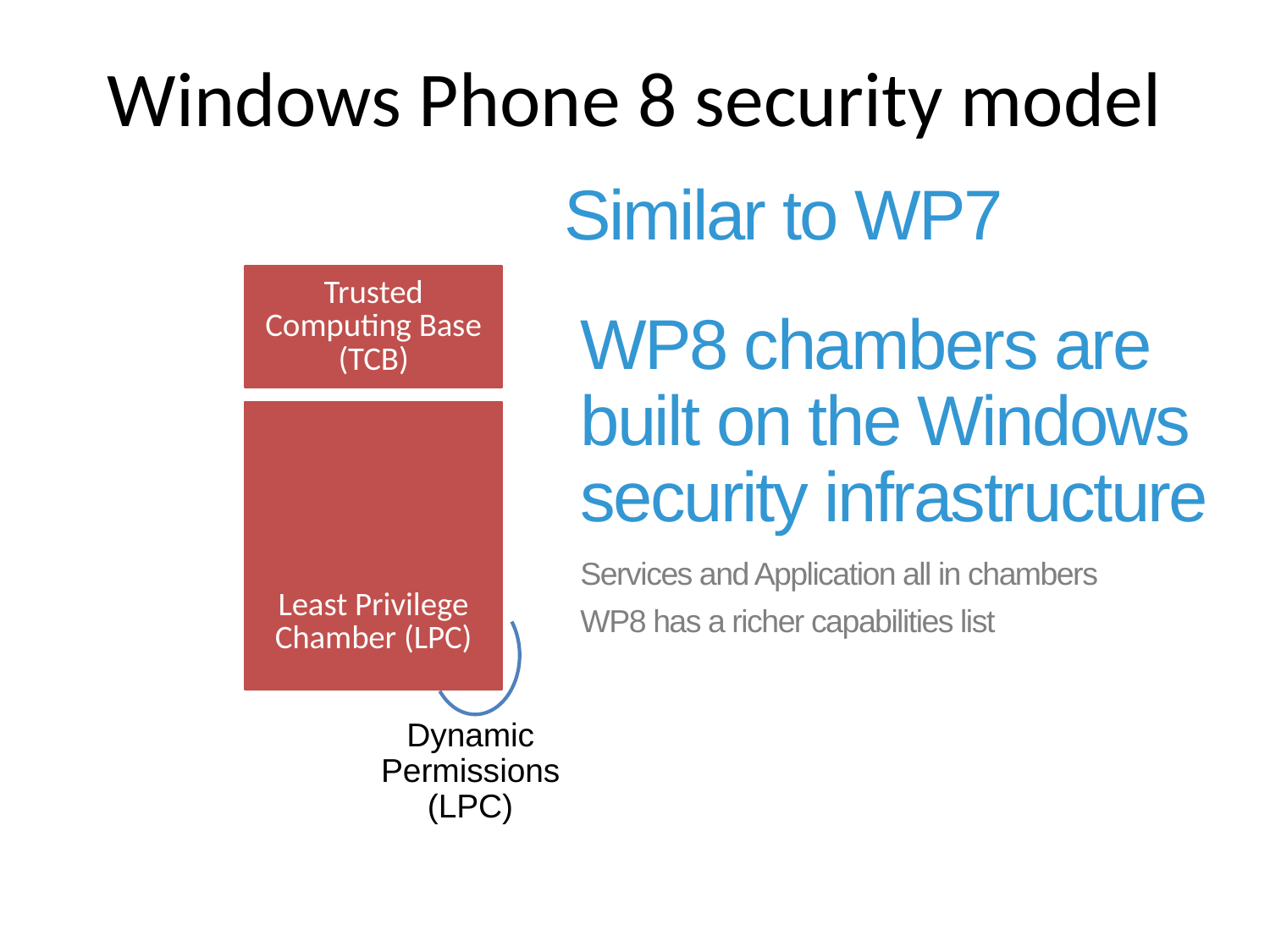

# Windows Phone 8 security model
Similar to WP7
Trusted Computing Base (TCB)
WP8 chambers are built on the Windows security infrastructure
Least Privilege Chamber (LPC)
Services and Application all in chambers
WP8 has a richer capabilities list

Dynamic
Permissions
(LPC)